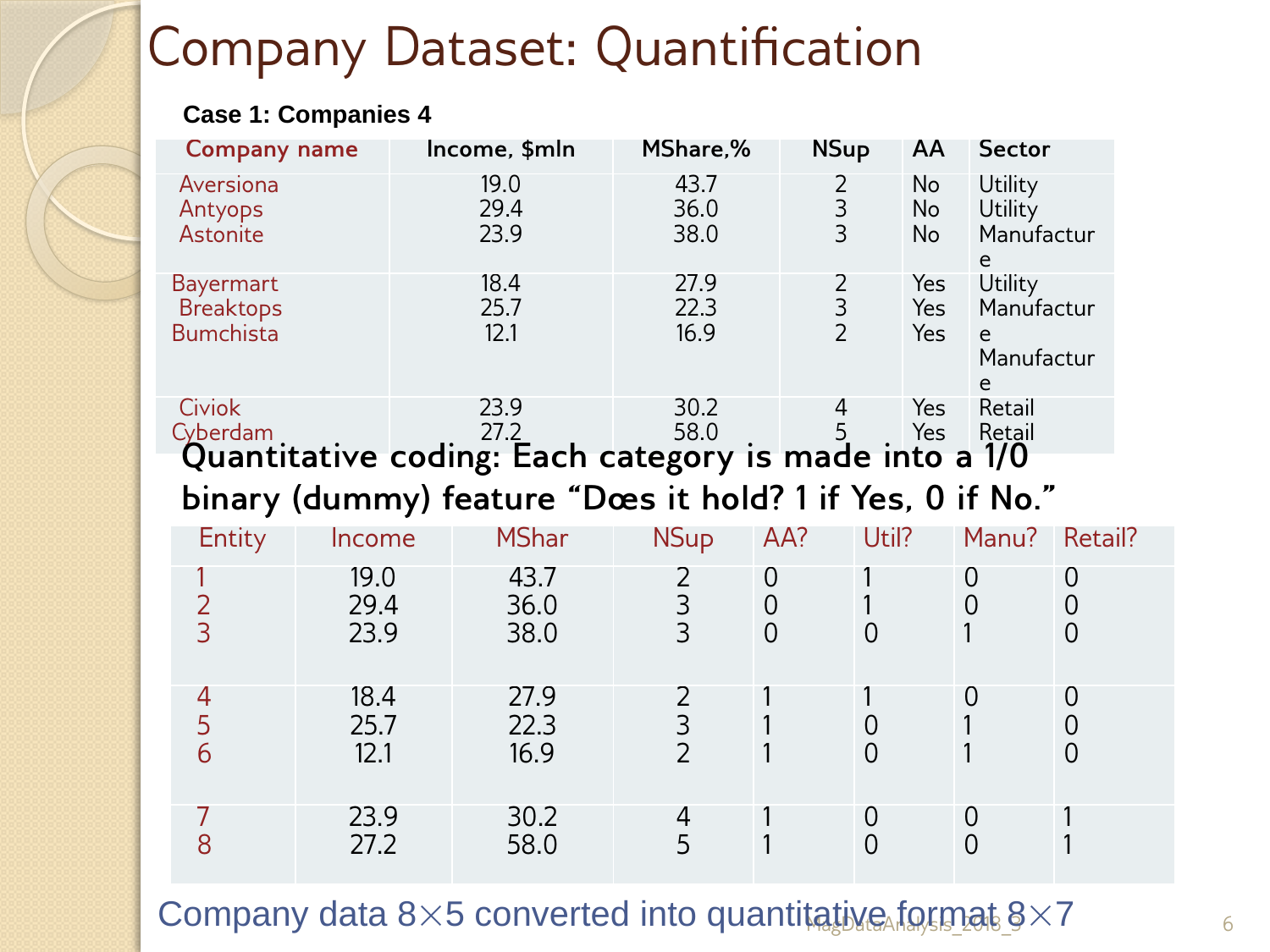

# Company Dataset: Quantification
Case 1: Companies 4

| Company name | Income, $mln | MShare,% | NSup | AA | Sector |
| --- | --- | --- | --- | --- | --- |
| Aversiona Antyops Astonite | 19.0 29.4 23.9 | 43.7 36.0 38.0 | 2 3 3 | No No No | Utility Utility Manufacture |
| Bayermart Breaktops Bumchista | 18.4 25.7 12.1 | 27.9 22.3 16.9 | 2 3 2 | Yes Yes Yes | Utility Manufacture Manufacture |
| Civiok Cyberdam | 23.9 27.2 | 30.2 58.0 | 4 5 | Yes Yes | Retail Retail |
Quantitative coding: Each category is made into a 1/0 binary (dummy) feature “Does it hold? 1 if Yes, 0 if No.”
| Entity | Income | MShar | NSup | AA? | Util? | Manu? | Retail? |
| --- | --- | --- | --- | --- | --- | --- | --- |
| 1 2 3 | 19.0 29.4 23.9 | 43.7 36.0 38.0 | 2 3 3 | 0 0 0 | 1 1 0 | 0 0 1 | 0 0 0 |
| 4 5 6 | 18.4 25.7 12.1 | 27.9 22.3 16.9 | 2 3 2 | 1 1 1 | 1 0 0 | 0 1 1 | 0 0 0 |
| 7 8 | 23.9 27.2 | 30.2 58.0 | 4 5 | 1 1 | 0 0 | 0 0 | 1 1 |
MagDataAnalysis_2018_3
6
Company data 8×5 converted into quantitative format 8×7